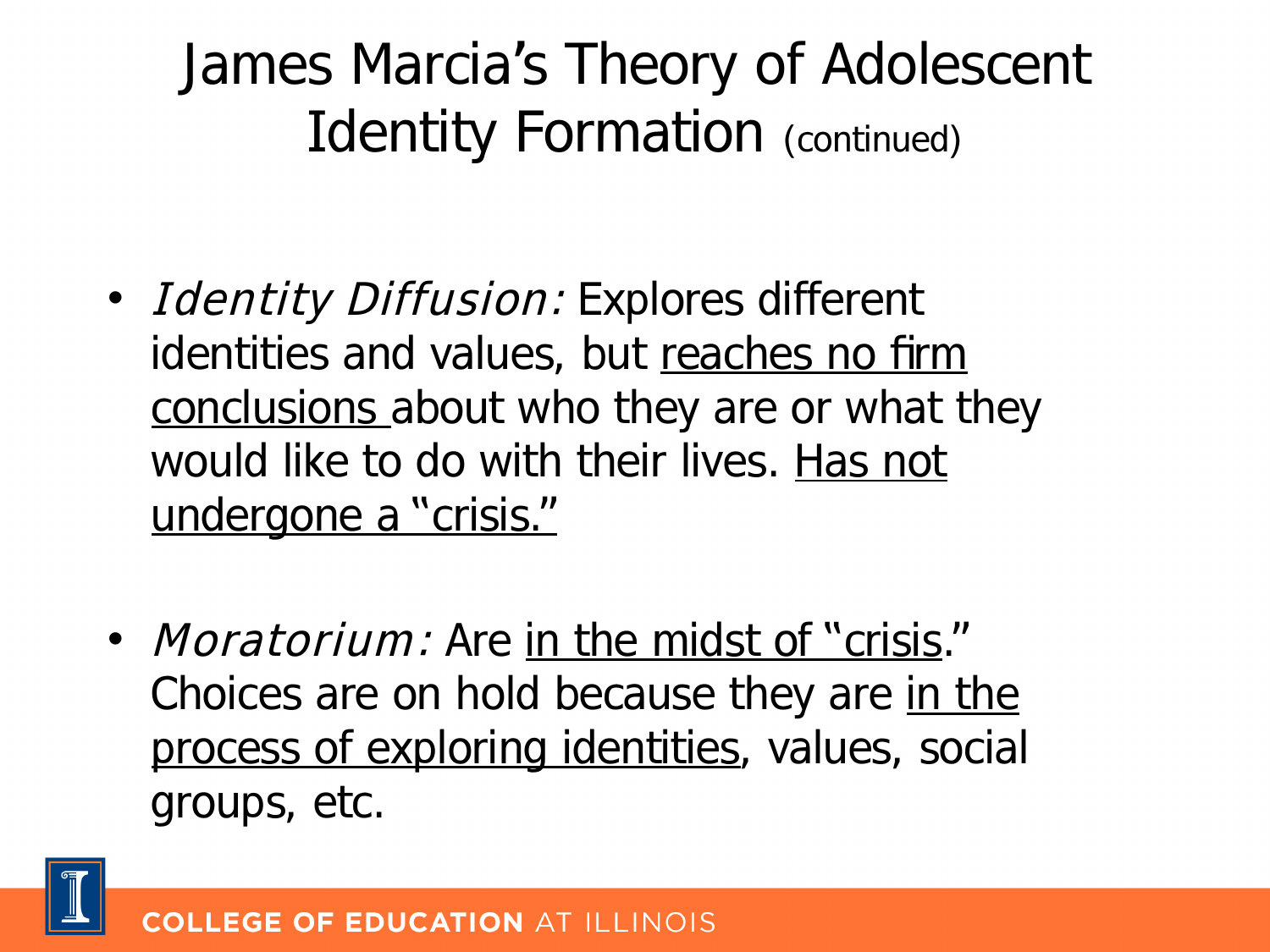

# James Marcia’s Theory of Adolescent Identity Formation (continued)
Identity Diffusion: Explores different identities and values, but reaches no firm conclusions about who they are or what they would like to do with their lives. Has not undergone a “crisis.”

Moratorium: Are in the midst of “crisis.”  Choices are on hold because they are in the process of exploring identities, values, social groups, etc.